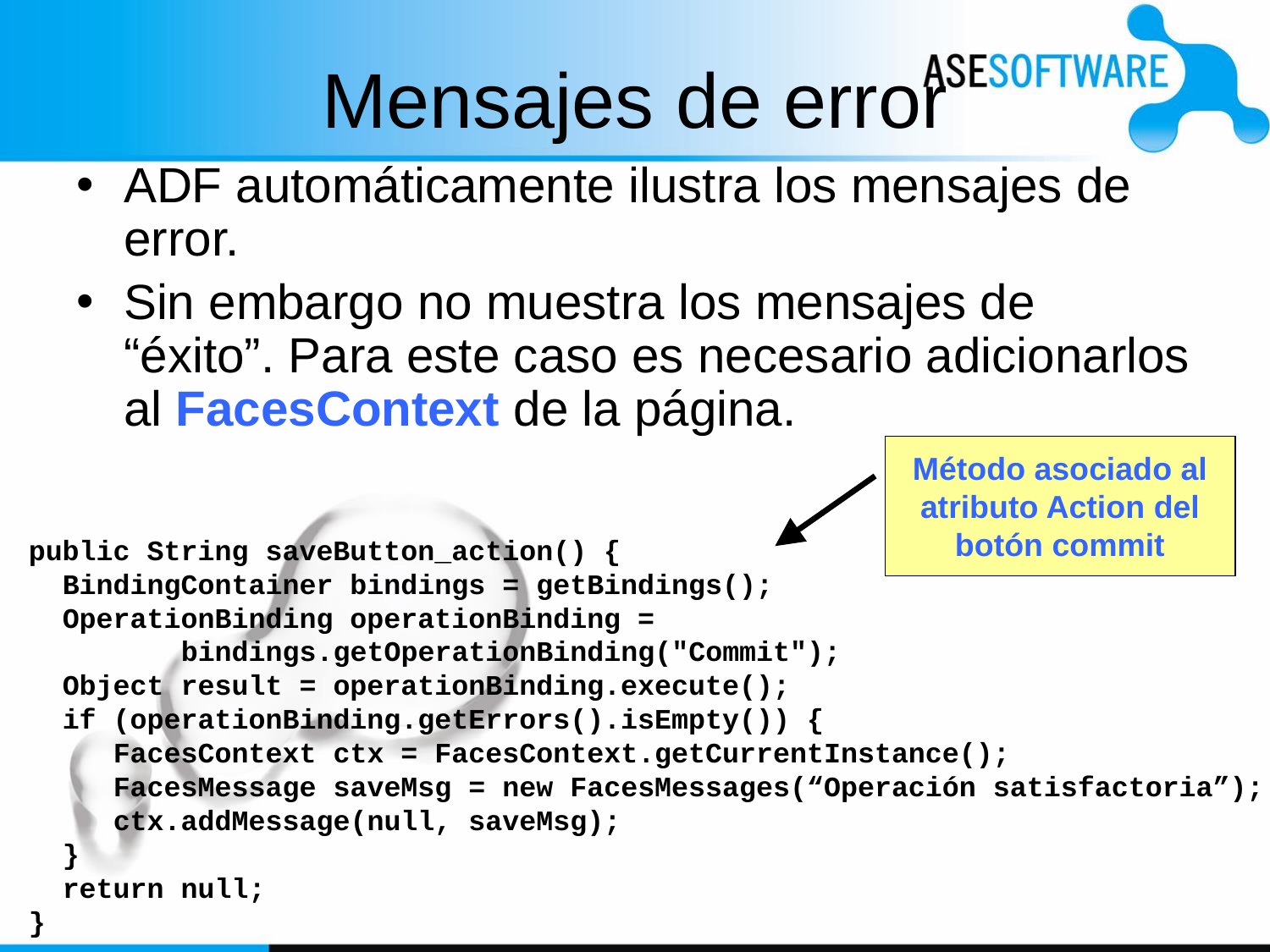

# Mensajes de error
ADF automáticamente ilustra los mensajes de error.
Sin embargo no muestra los mensajes de “éxito”. Para este caso es necesario adicionarlos al FacesContext de la página.
Método asociado al atributo Action del botón commit
public String saveButton_action() {
  BindingContainer bindings = getBindings();
  OperationBinding operationBinding =
         bindings.getOperationBinding("Commit");
  Object result = operationBinding.execute();
  if (operationBinding.getErrors().isEmpty()) {
     FacesContext ctx = FacesContext.getCurrentInstance();
     FacesMessage saveMsg = new FacesMessages(“Operación satisfactoria”);
     ctx.addMessage(null, saveMsg);
  }
  return null;
}